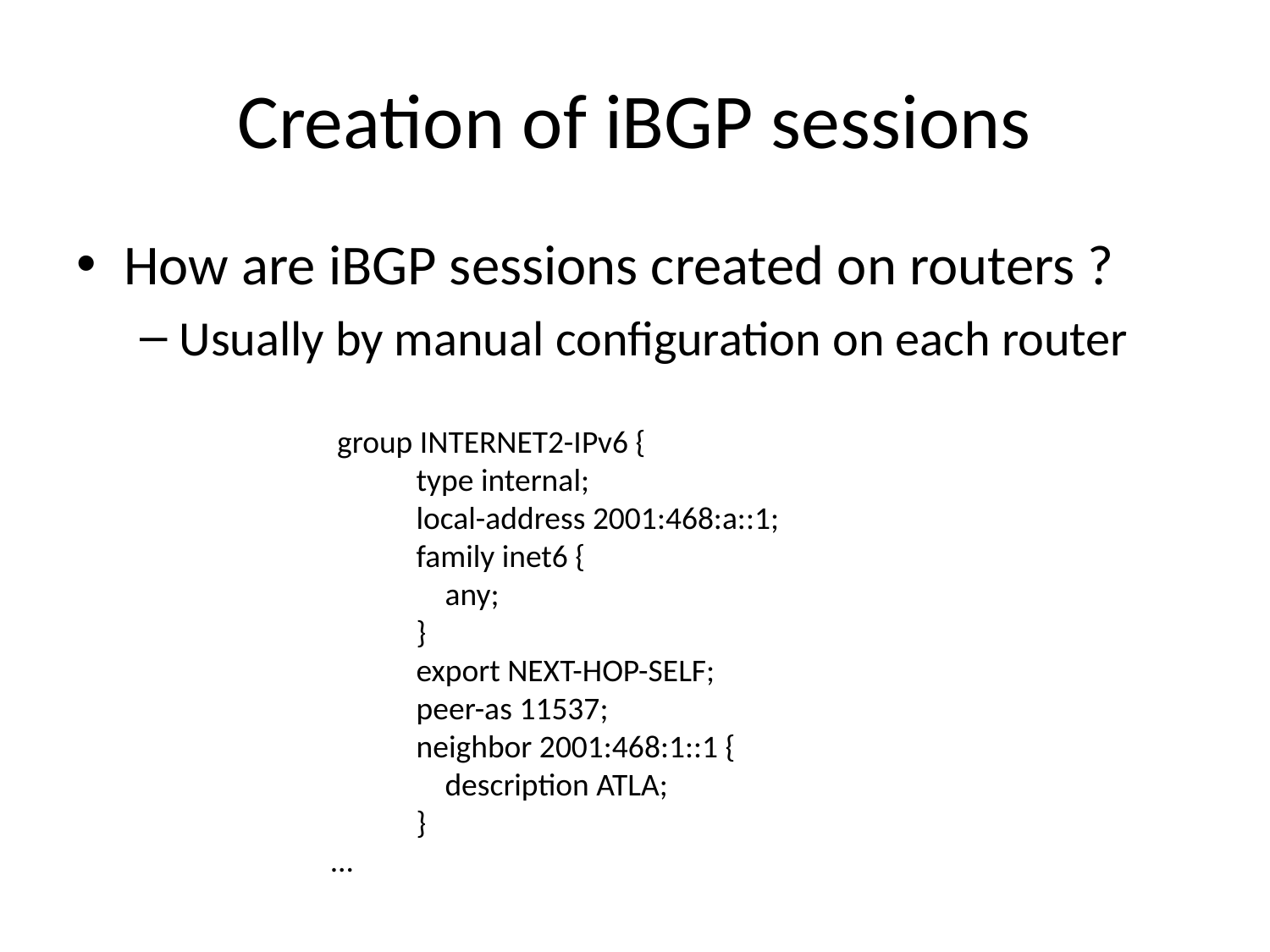

# Creation of iBGP sessions
How are iBGP sessions created on routers ?
Usually by manual configuration on each router
 group INTERNET2-IPv6 {
            type internal;
            local-address 2001:468:a::1;
            family inet6 {
                any;
            }
            export NEXT-HOP-SELF;
            peer-as 11537;
            neighbor 2001:468:1::1 {
                description ATLA;
            }
...